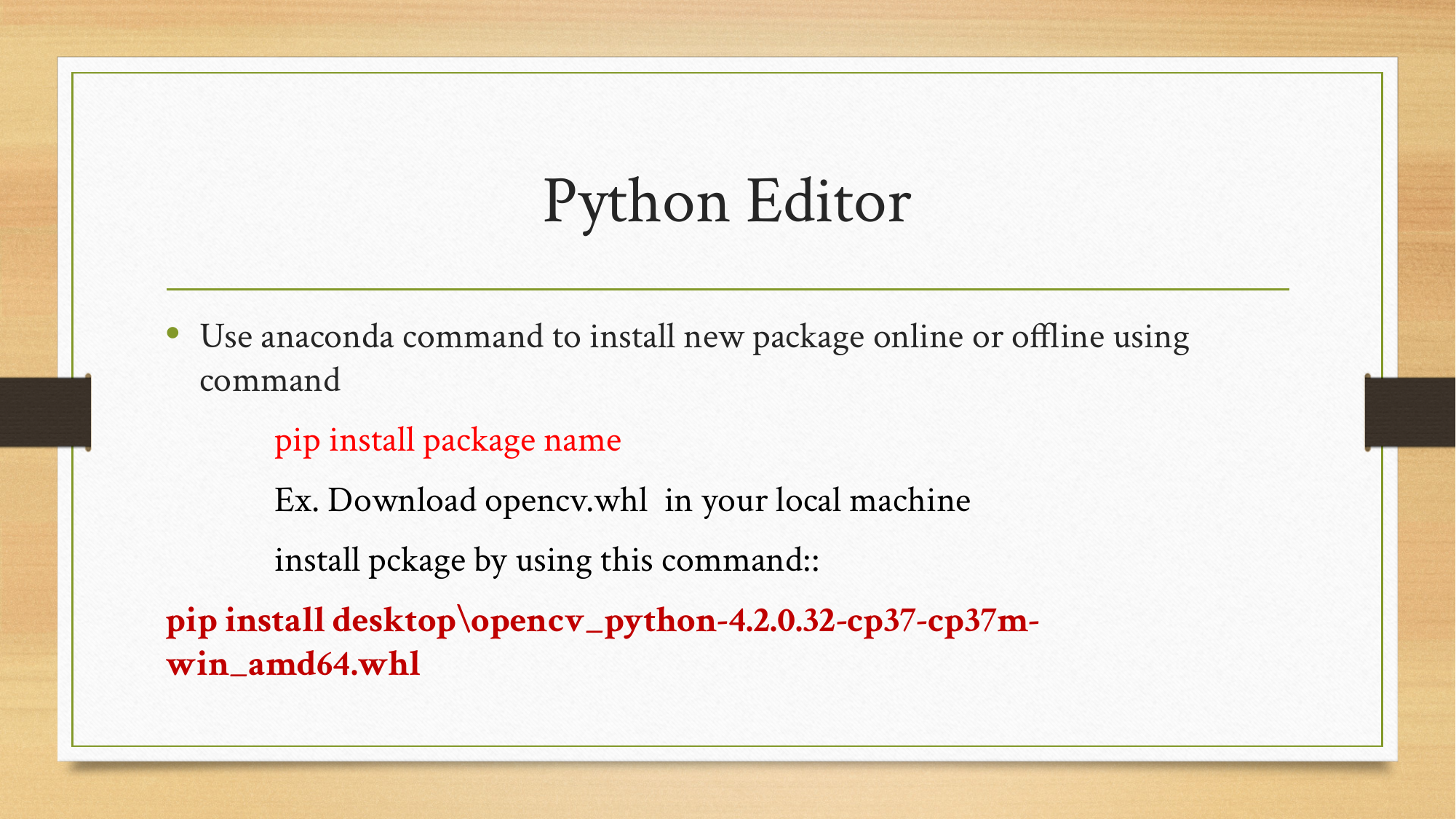

# Python Editor
Use anaconda command to install new package online or offline using command
	pip install package name
	Ex. Download opencv.whl  in your local machine
	install pckage by using this command::
pip install desktop\opencv_python-4.2.0.32-cp37-cp37m-win_amd64.whl